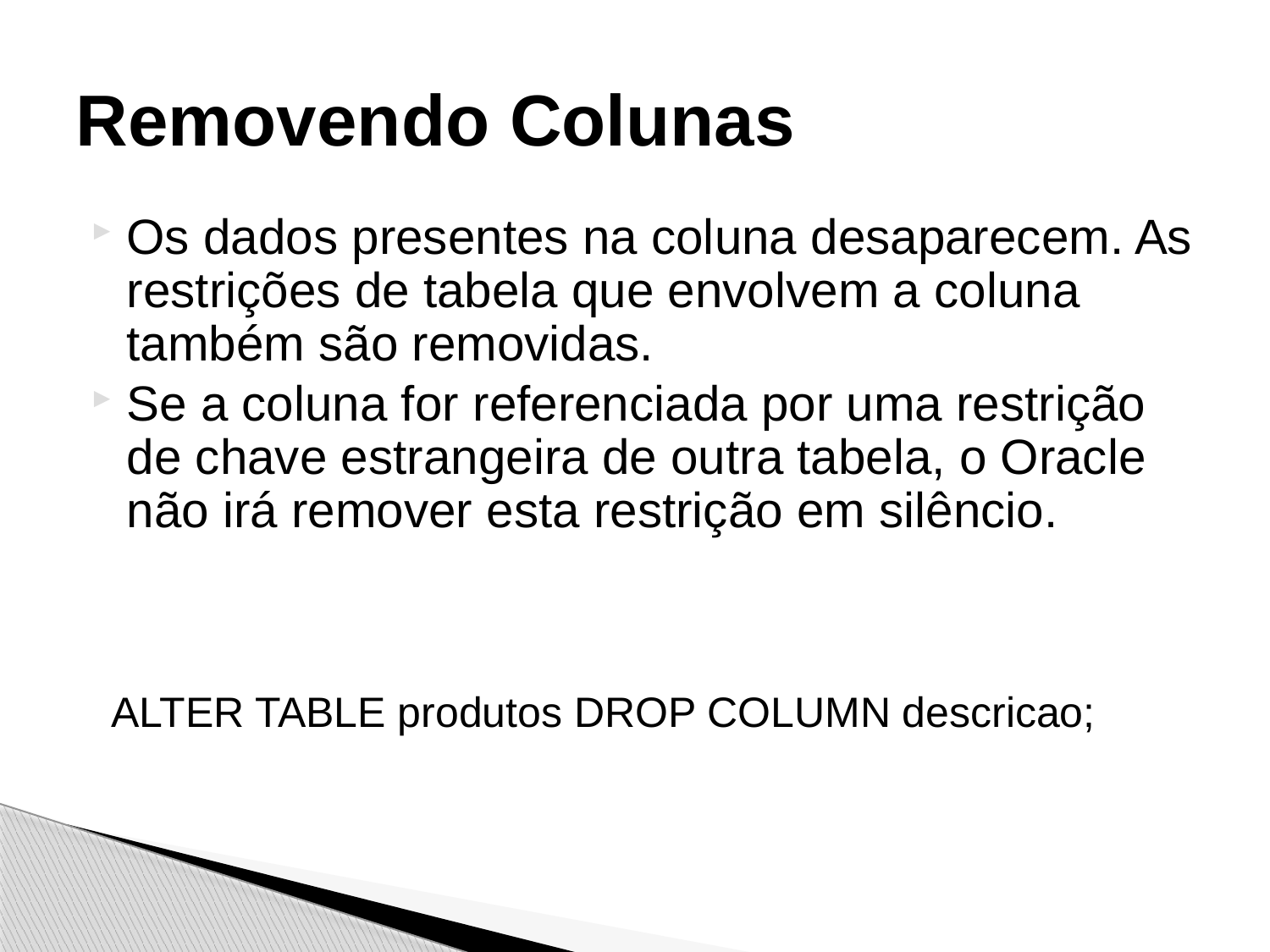

# Removendo Colunas
Os dados presentes na coluna desaparecem. As restrições de tabela que envolvem a coluna também são removidas.
Se a coluna for referenciada por uma restrição de chave estrangeira de outra tabela, o Oracle não irá remover esta restrição em silêncio.

ALTER TABLE produtos DROP COLUMN descricao;